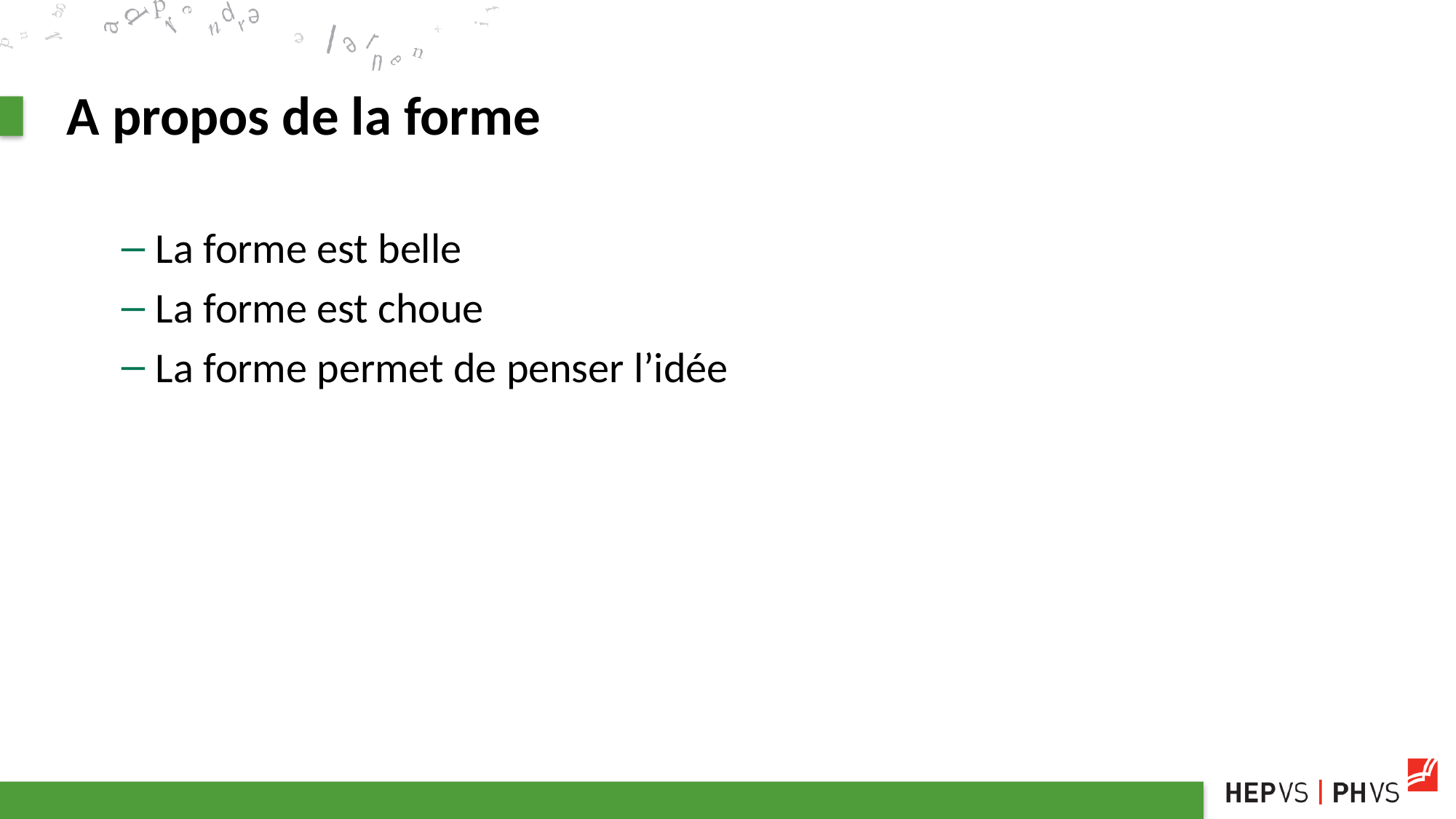

# A propos de la forme
La forme est belle
La forme est choue
La forme permet de penser l’idée